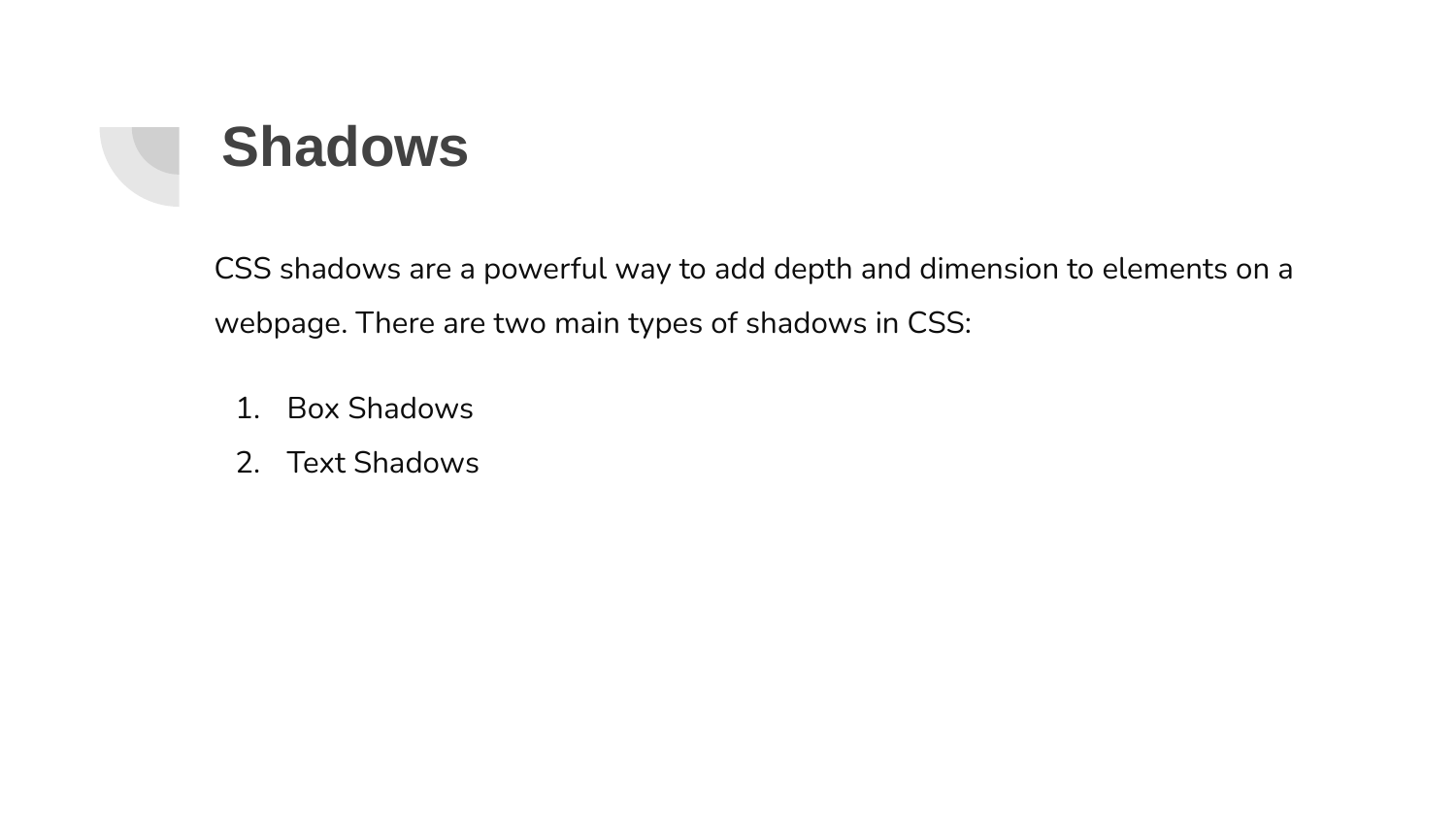

# Shadows
CSS shadows are a powerful way to add depth and dimension to elements on a webpage. There are two main types of shadows in CSS:
Box Shadows
Text Shadows